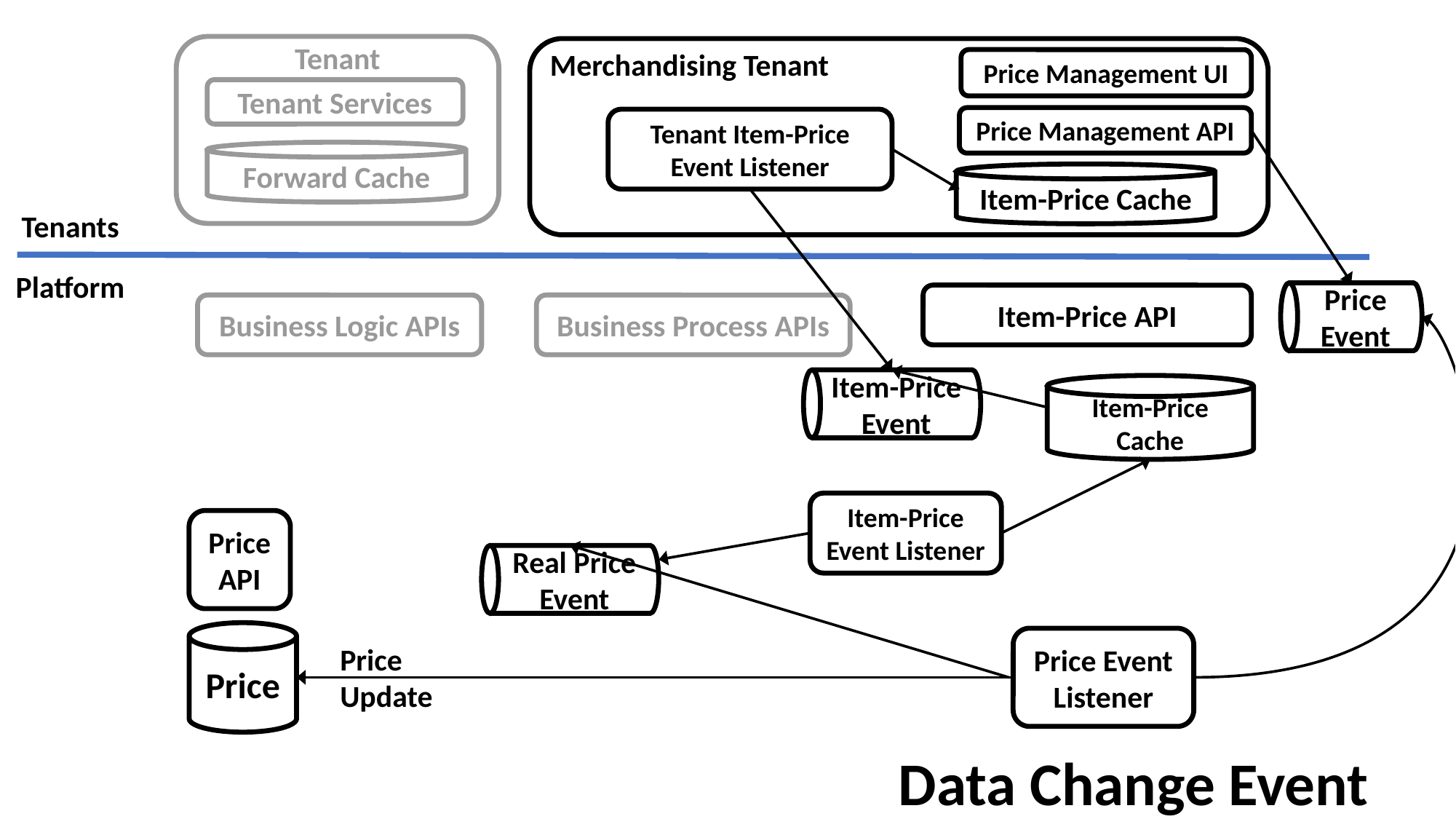

Tenant

Merchandising Tenant

Price Management UI
Tenant Services
Price Management API
Tenant Item-Price Event Listener
Forward Cache
Item-Price Cache
Tenants
Price Event
Platform
Item-Price API
Business Process APIs
Business Logic APIs
Item-Price Event
Item-Price Cache
Real Price Event
Item-Price Event Listener
Price
API
Price
Price Event Listener
Price
Update
Data Change Event